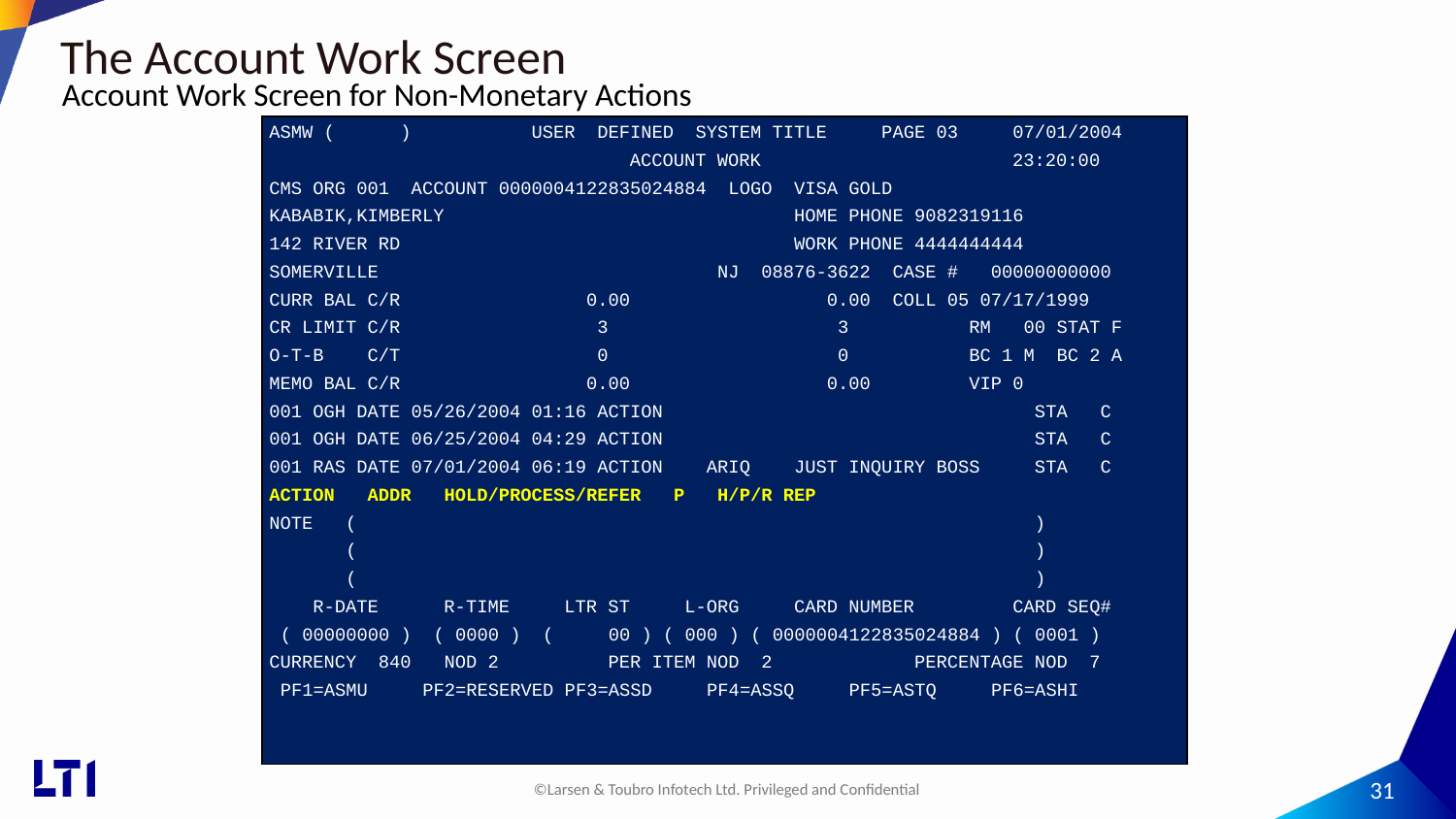

# The Account Work Screen
Account Work Screen for Non-Monetary Actions

| ASMW ( ) USER DEFINED SYSTEM TITLE PAGE 03 07/01/2004 ACCOUNT WORK 23:20:00 CMS ORG 001 ACCOUNT 0000004122835024884 LOGO VISA GOLD KABABIK,KIMBERLY HOME PHONE 9082319116 142 RIVER RD WORK PHONE 4444444444 SOMERVILLE NJ 08876-3622 CASE # 00000000000 CURR BAL C/R 0.00 0.00 COLL 05 07/17/1999 CR LIMIT C/R 3 3 RM 00 STAT F O-T-B C/T 0 0 BC 1 M BC 2 A MEMO BAL C/R 0.00 0.00 VIP 0 001 OGH DATE 05/26/2004 01:16 ACTION STA C 001 OGH DATE 06/25/2004 04:29 ACTION STA C 001 RAS DATE 07/01/2004 06:19 ACTION ARIQ JUST INQUIRY BOSS STA C ACTION ADDR HOLD/PROCESS/REFER P H/P/R REP NOTE ( ) ( ) ( ) R-DATE R-TIME LTR ST L-ORG CARD NUMBER CARD SEQ# ( 00000000 ) ( 0000 ) ( 00 ) ( 000 ) ( 0000004122835024884 ) ( 0001 ) CURRENCY 840 NOD 2 PER ITEM NOD 2 PERCENTAGE NOD 7 PF1=ASMU PF2=RESERVED PF3=ASSD PF4=ASSQ PF5=ASTQ PF6=ASHI |
| --- |